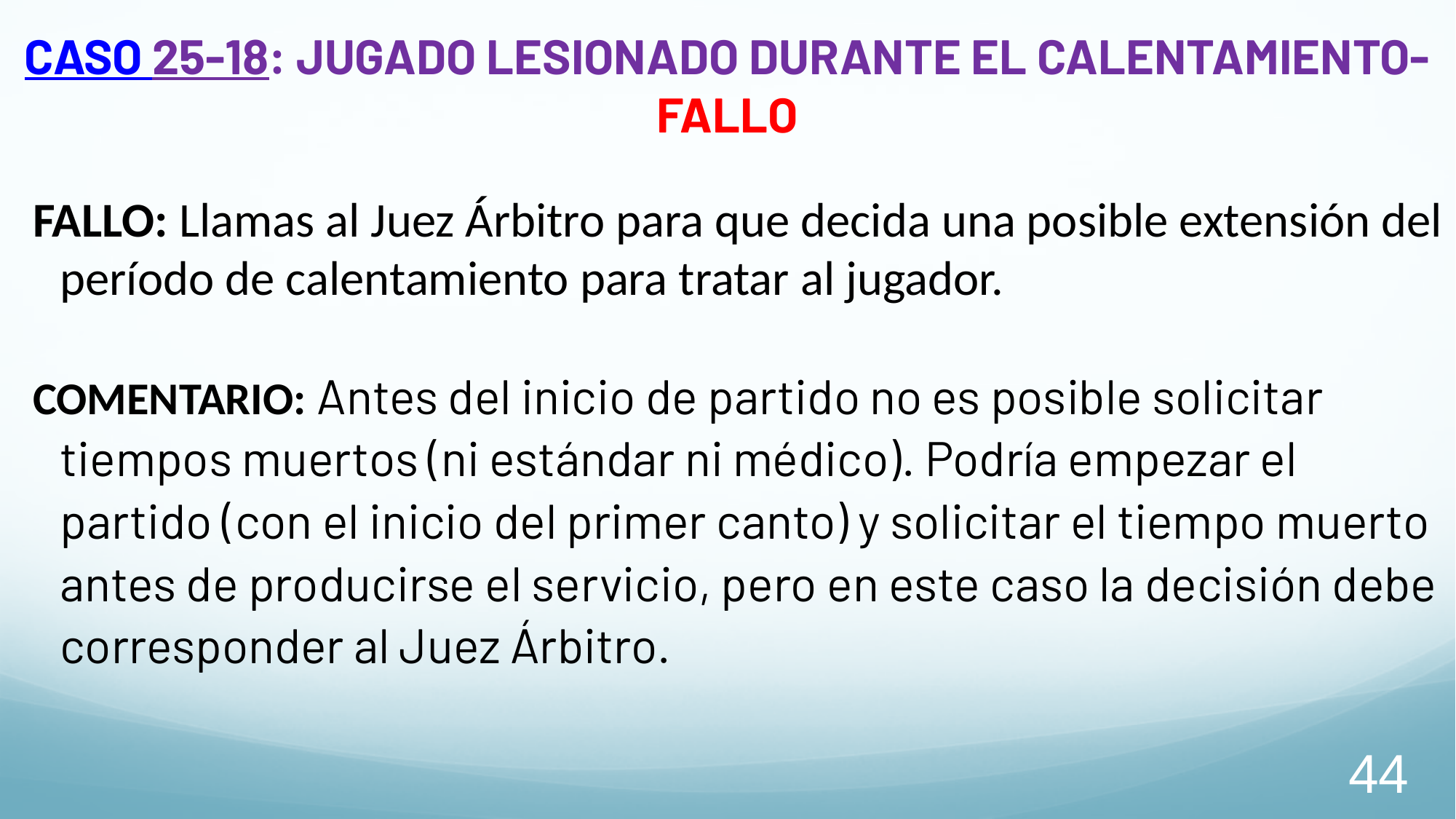

# CASO 25-18: JUGADO LESIONADO DURANTE EL CALENTAMIENTO-FALLO
FALLO: Llamas al Juez Árbitro para que decida una posible extensión del período de calentamiento para tratar al jugador.
COMENTARIO: Antes del inicio de partido no es posible solicitar tiempos muertos (ni estándar ni médico). Podría empezar el partido (con el inicio del primer canto) y solicitar el tiempo muerto antes de producirse el servicio, pero en este caso la decisión debe corresponder al Juez Árbitro.

44